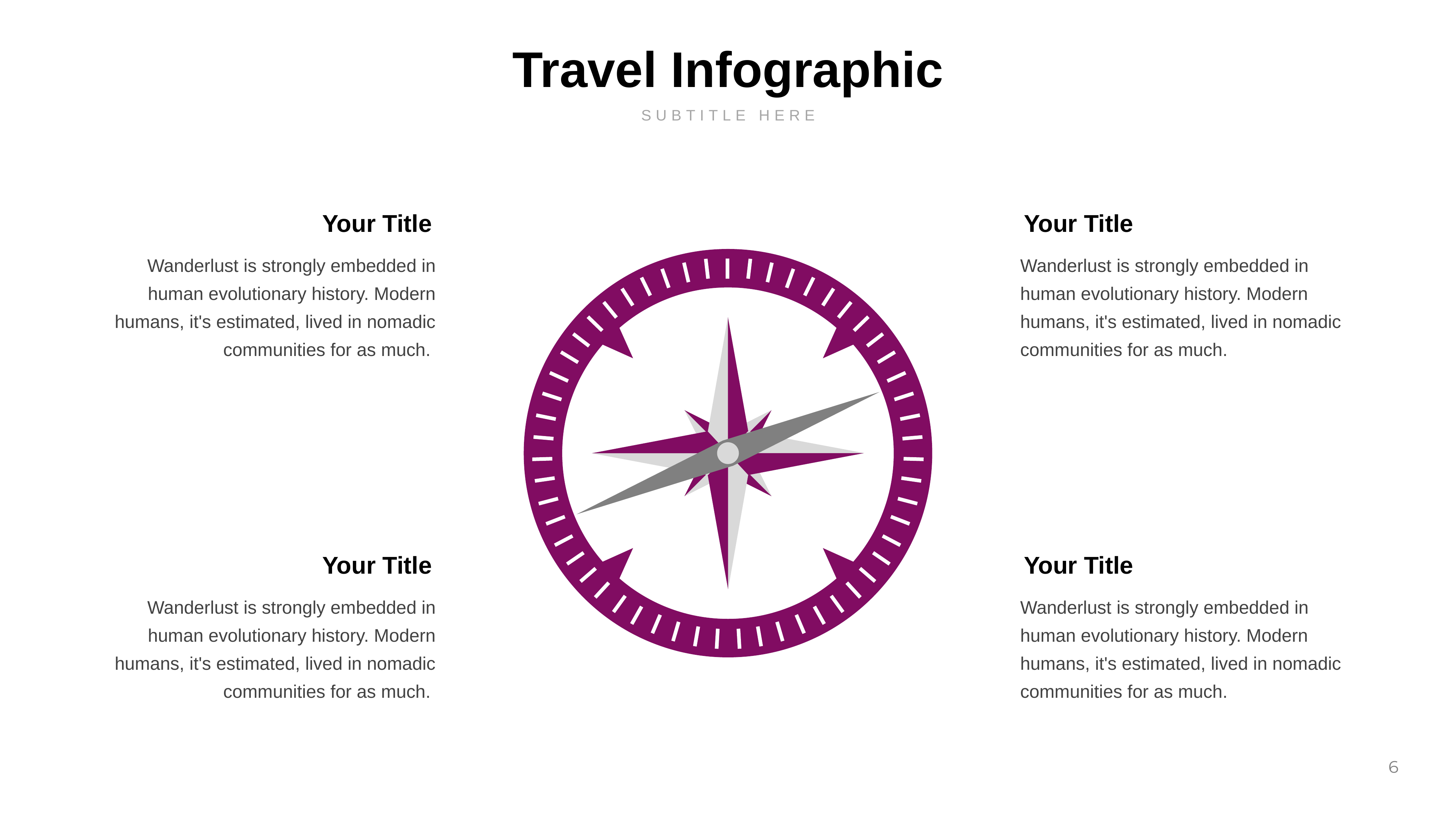

Travel Infographic
SUBTITLE HERE
Your Title
Your Title
Wanderlust is strongly embedded in human evolutionary history. Modern humans, it's estimated, lived in nomadic communities for as much.
Wanderlust is strongly embedded in human evolutionary history. Modern humans, it's estimated, lived in nomadic communities for as much.

Your Title
Your Title
Wanderlust is strongly embedded in human evolutionary history. Modern humans, it's estimated, lived in nomadic communities for as much.
Wanderlust is strongly embedded in human evolutionary history. Modern humans, it's estimated, lived in nomadic communities for as much.